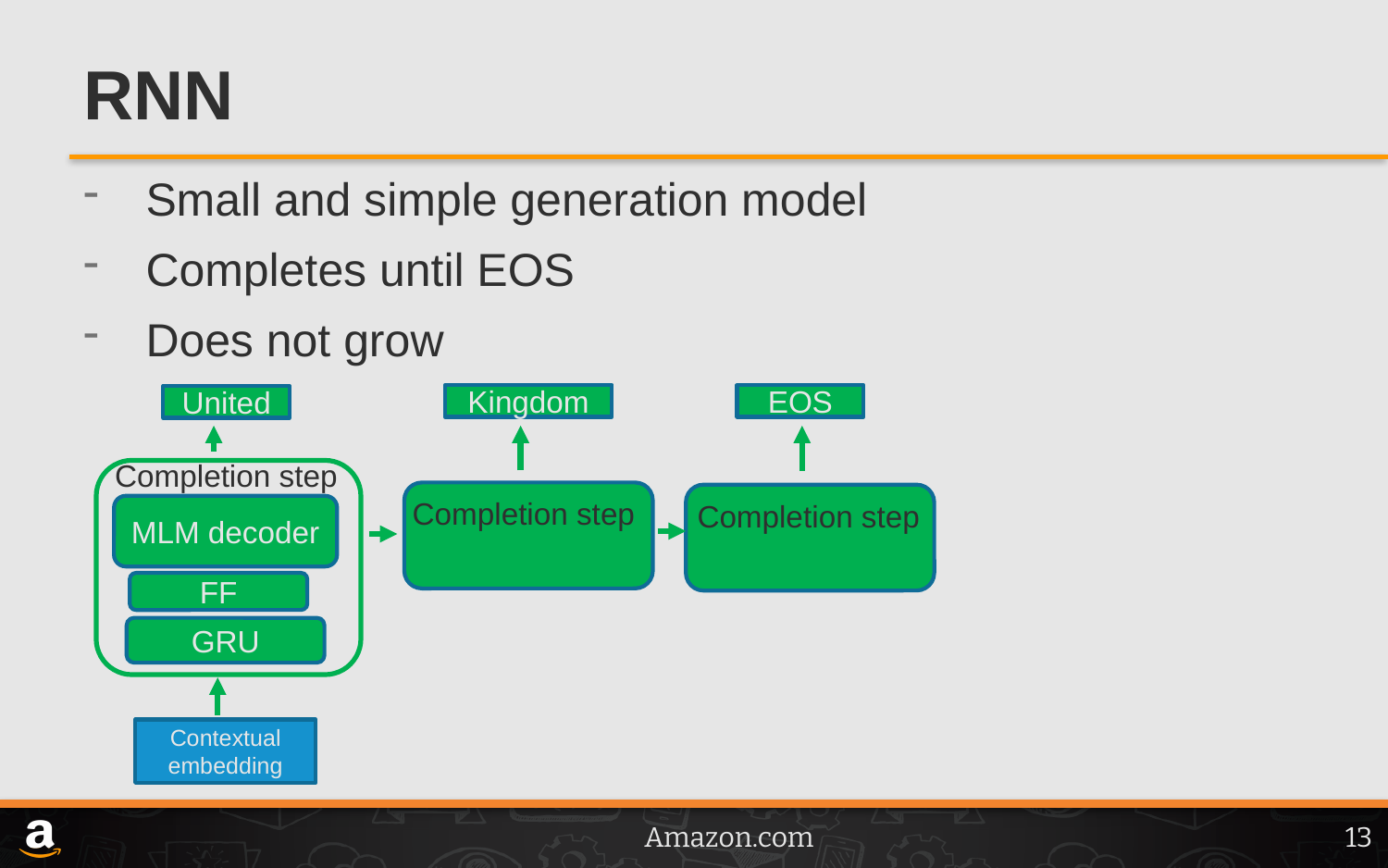

# RNN
Small and simple generation model
Completes until EOS
Does not grow
EOS
Kingdom
United
MLM decoder
FF

Completion step

GRU
Completion step

Completion step

Contextual embedding
13
Amazon.com